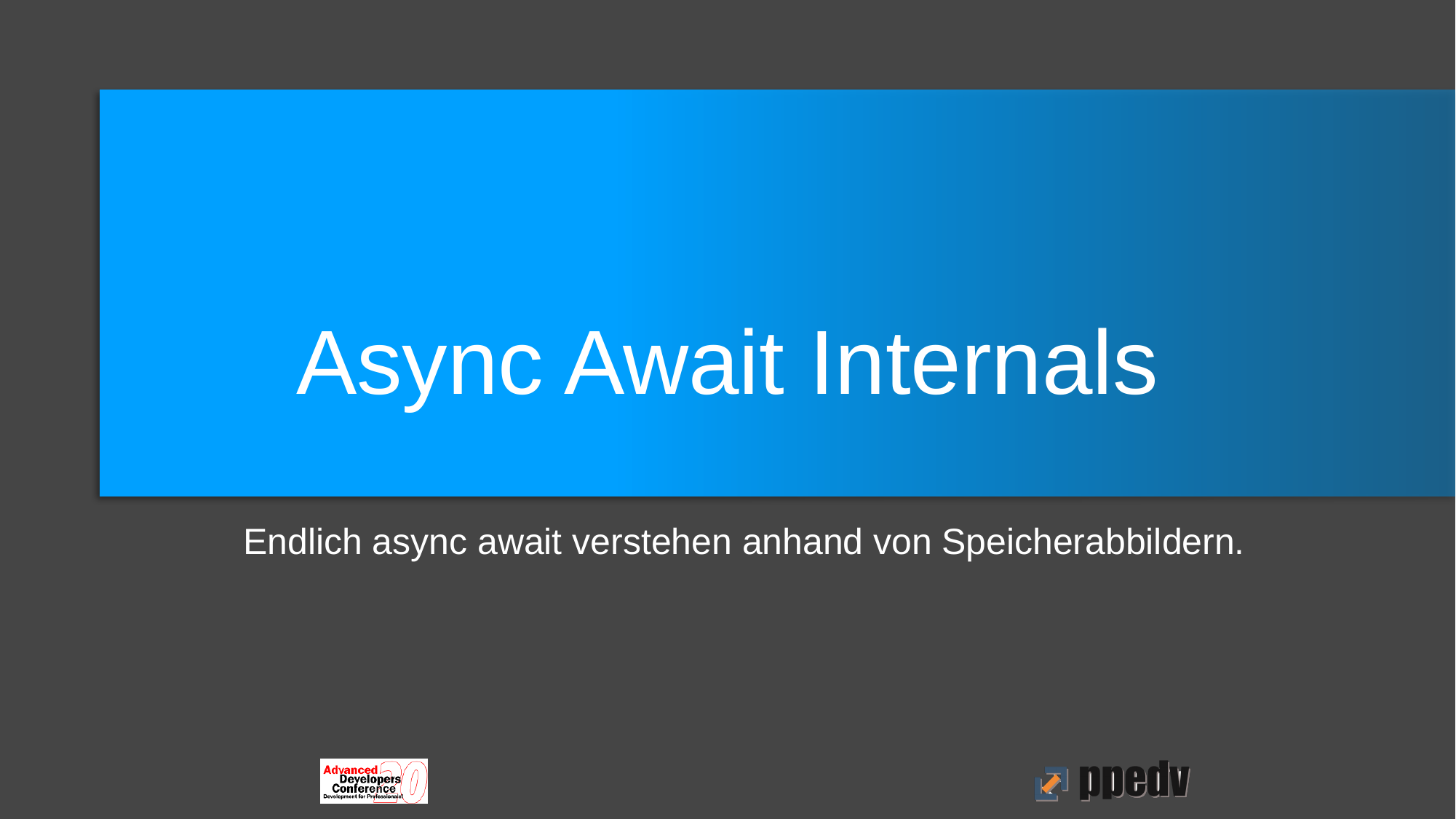

# Async Await Internals
Endlich async await verstehen anhand von Speicherabbildern.